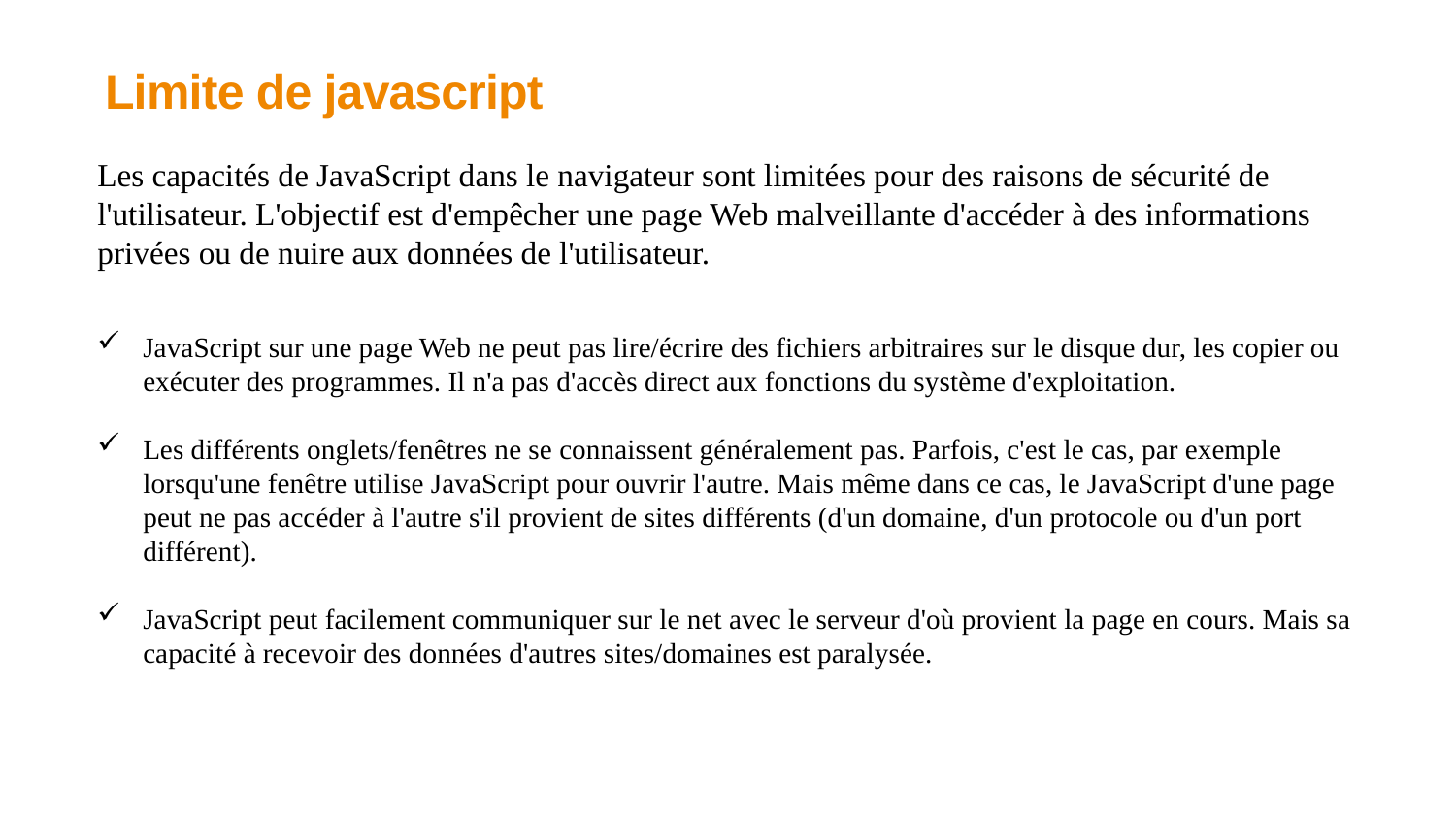

Limite de javascript
Les capacités de JavaScript dans le navigateur sont limitées pour des raisons de sécurité de l'utilisateur. L'objectif est d'empêcher une page Web malveillante d'accéder à des informations privées ou de nuire aux données de l'utilisateur.
JavaScript sur une page Web ne peut pas lire/écrire des fichiers arbitraires sur le disque dur, les copier ou exécuter des programmes. Il n'a pas d'accès direct aux fonctions du système d'exploitation.

Les différents onglets/fenêtres ne se connaissent généralement pas. Parfois, c'est le cas, par exemple lorsqu'une fenêtre utilise JavaScript pour ouvrir l'autre. Mais même dans ce cas, le JavaScript d'une page peut ne pas accéder à l'autre s'il provient de sites différents (d'un domaine, d'un protocole ou d'un port différent).

JavaScript peut facilement communiquer sur le net avec le serveur d'où provient la page en cours. Mais sa capacité à recevoir des données d'autres sites/domaines est paralysée.